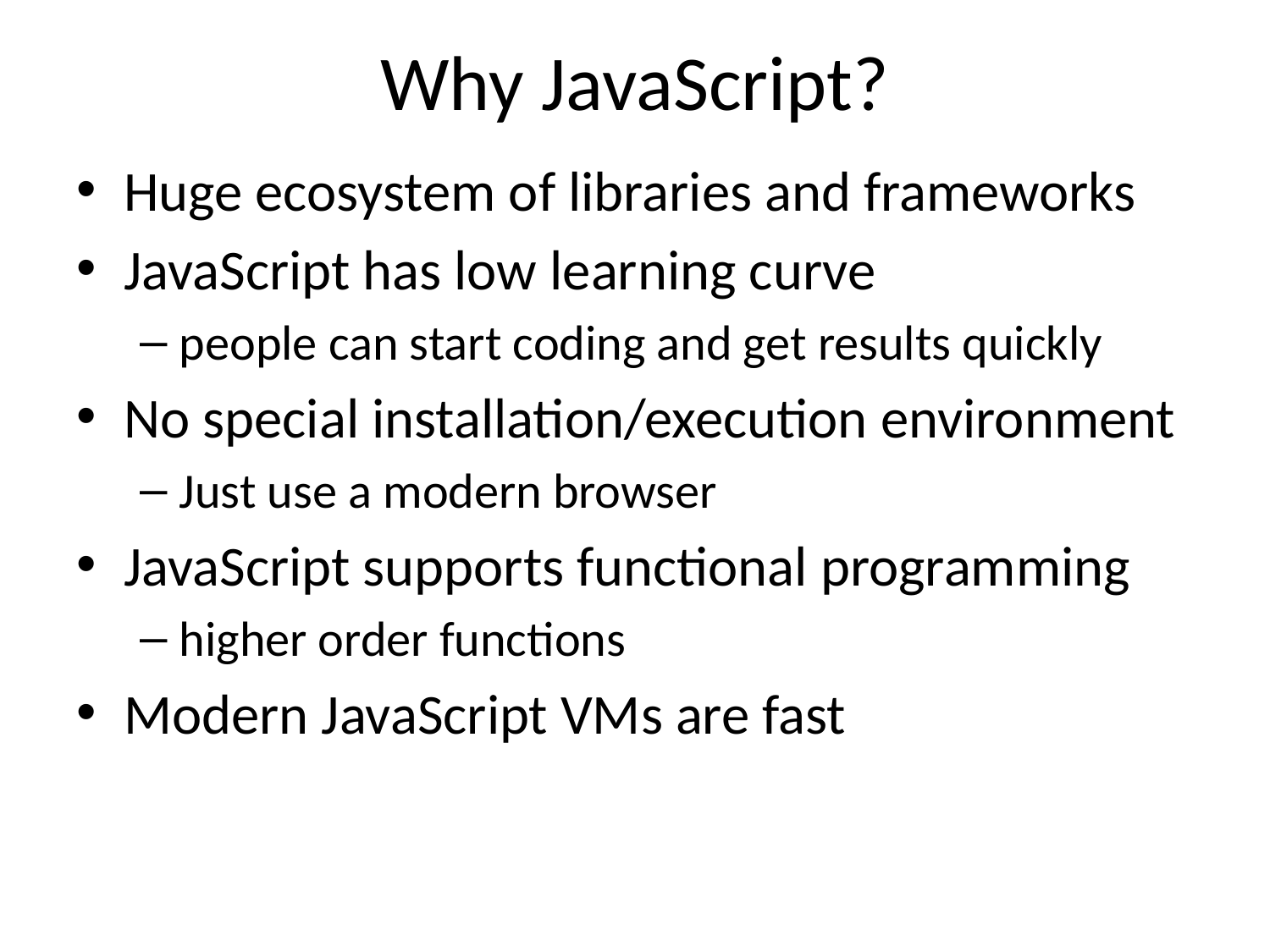

Why JavaScript?
Huge ecosystem of libraries and frameworks
JavaScript has low learning curve
people can start coding and get results quickly
No special installation/execution environment
Just use a modern browser
JavaScript supports functional programming
higher order functions
Modern JavaScript VMs are fast